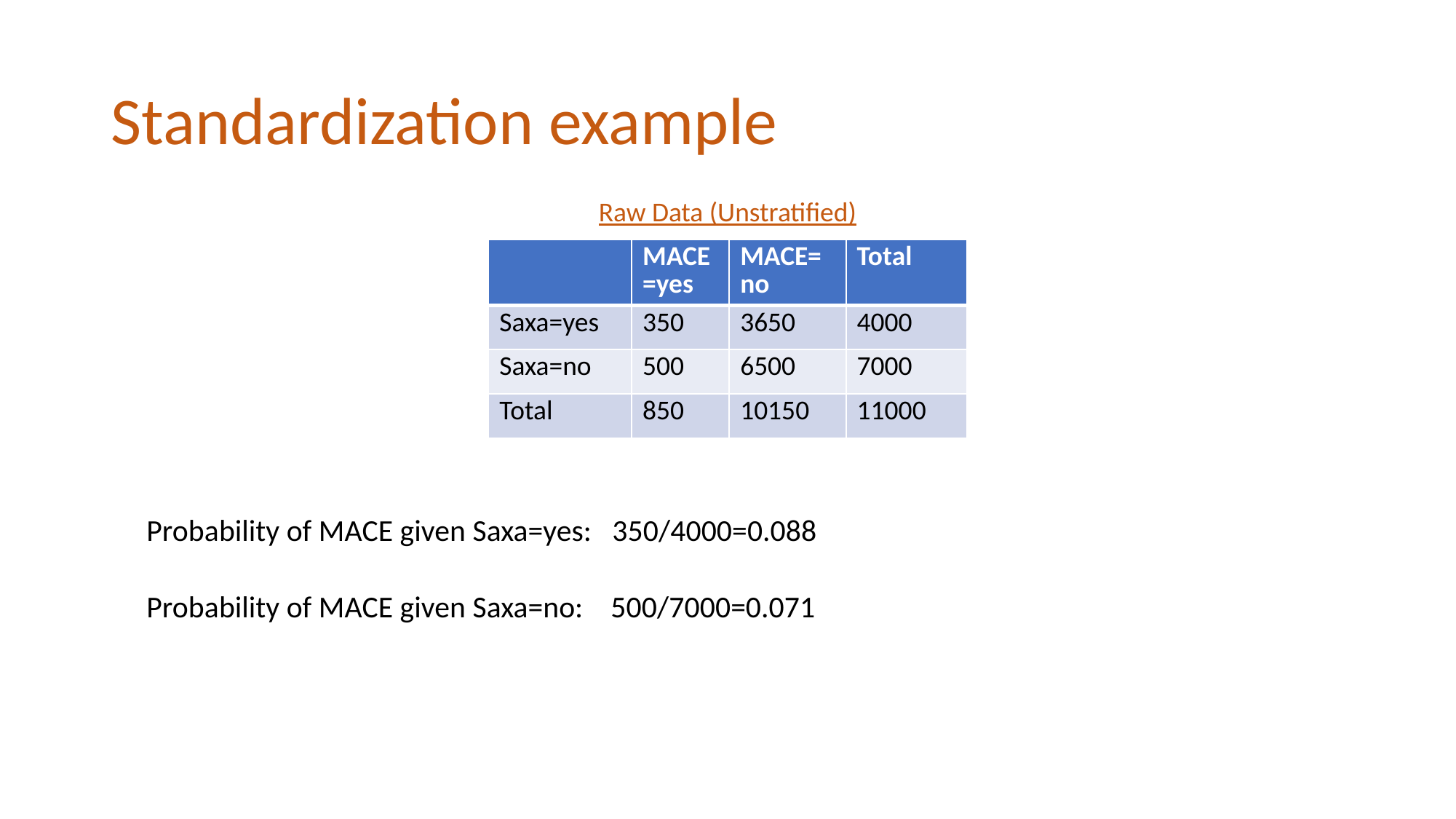

# Standardization example
Raw Data (Unstratified)
|  | MACE=yes | MACE=no | Total |
| --- | --- | --- | --- |
| Saxa=yes | 350 | 3650 | 4000 |
| Saxa=no | 500 | 6500 | 7000 |
| Total | 850 | 10150 | 11000 |
Probability of MACE given Saxa=yes:   350/4000=0.088
Probability of MACE given Saxa=no:    500/7000=0.071